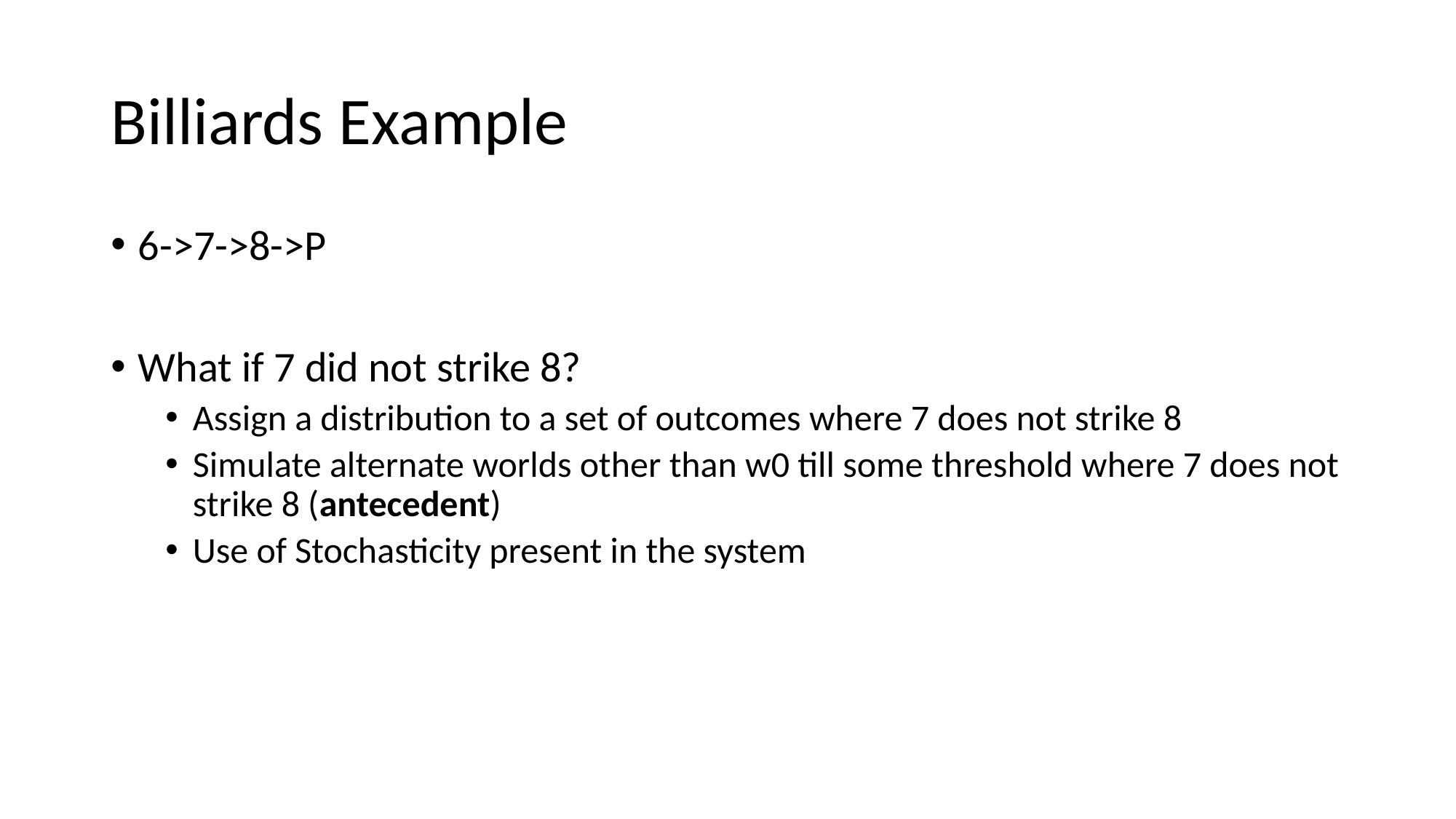

# Billiards Example
6->7->8->P

What if 7 did not strike 8?
Assign a distribution to a set of outcomes where 7 does not strike 8
Simulate alternate worlds other than w0 till some threshold where 7 does not strike 8 (antecedent)
Use of Stochasticity present in the system